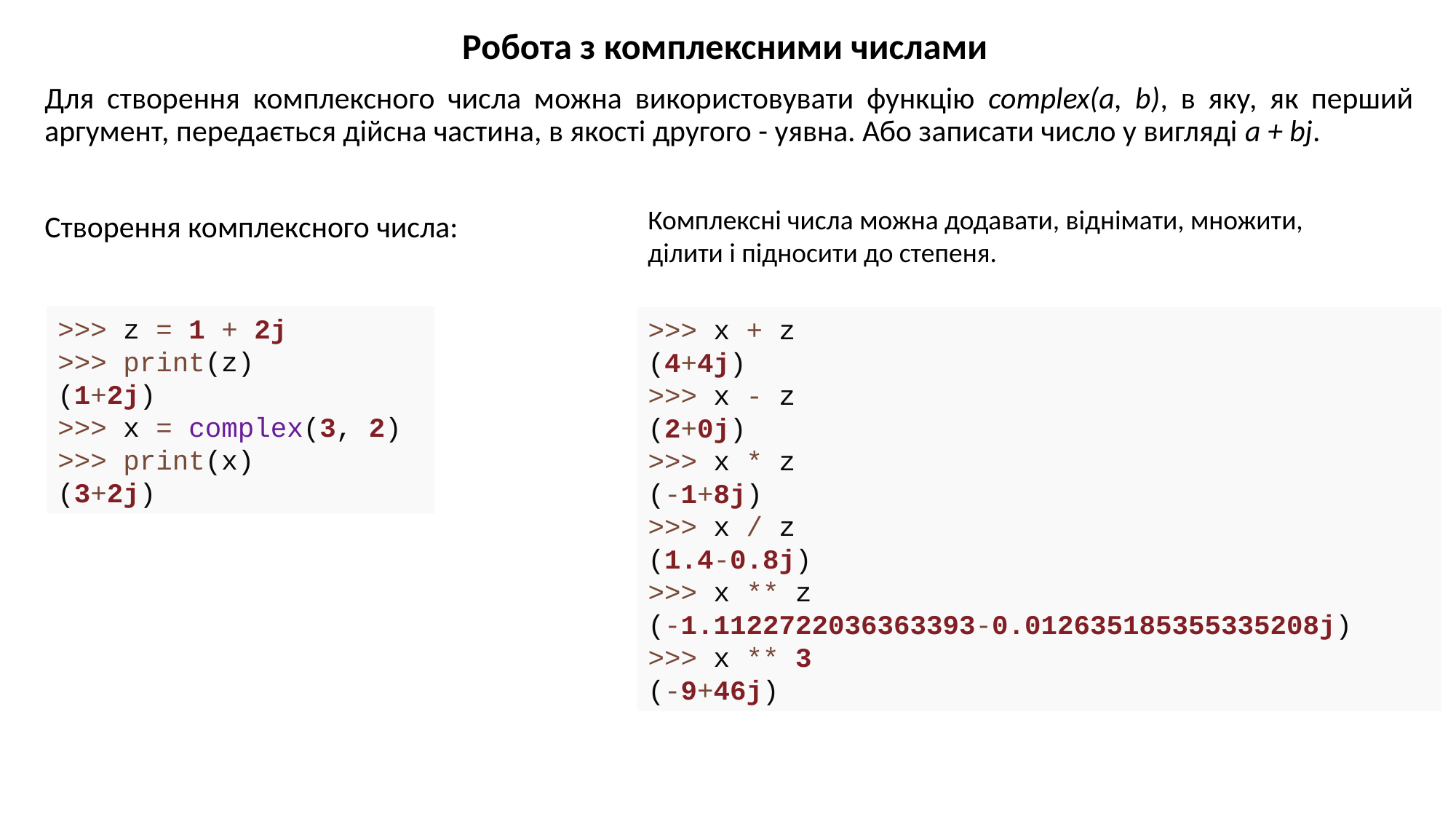

Робота з комплексними числами
Для створення комплексного числа можна використовувати функцію complex(a, b), в яку, як перший аргумент, передається дійсна частина, в якості другого - уявна. Або записати число у вигляді a + bj.

Створення комплексного числа:
Комплексні числа можна додавати, віднімати, множити, ділити і підносити до степеня.
>>> z = 1 + 2j
>>> print(z)
(1+2j)
>>> x = complex(3, 2)
>>> print(x)
(3+2j)
>>> x + z
(4+4j)
>>> x - z
(2+0j)
>>> x * z
(-1+8j)
>>> x / z
(1.4-0.8j)
>>> x ** z
(-1.1122722036363393-0.012635185355335208j)
>>> x ** 3
(-9+46j)